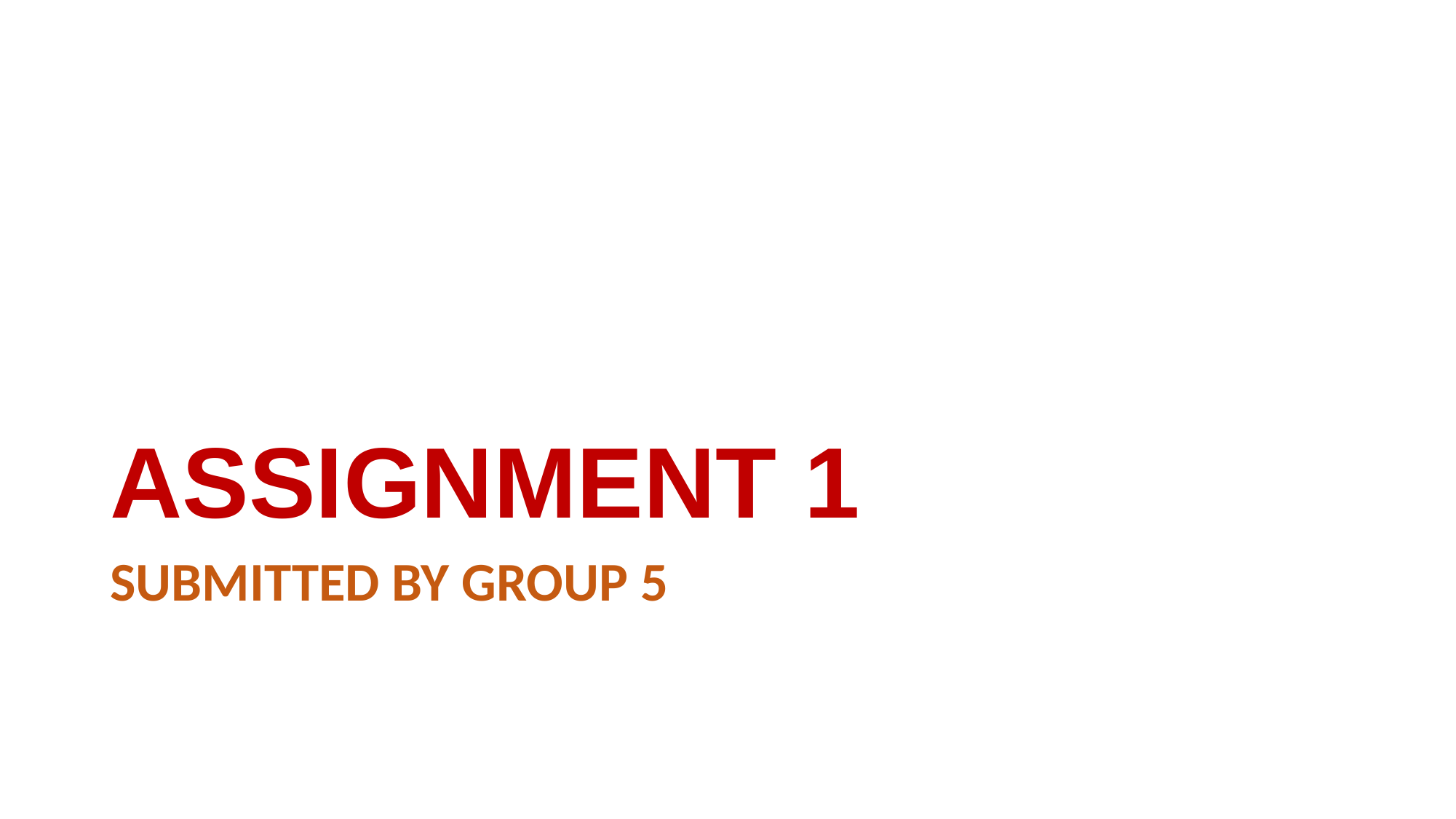

# ASSIGNMENT 1
SUBMITTED BY GROUP 5